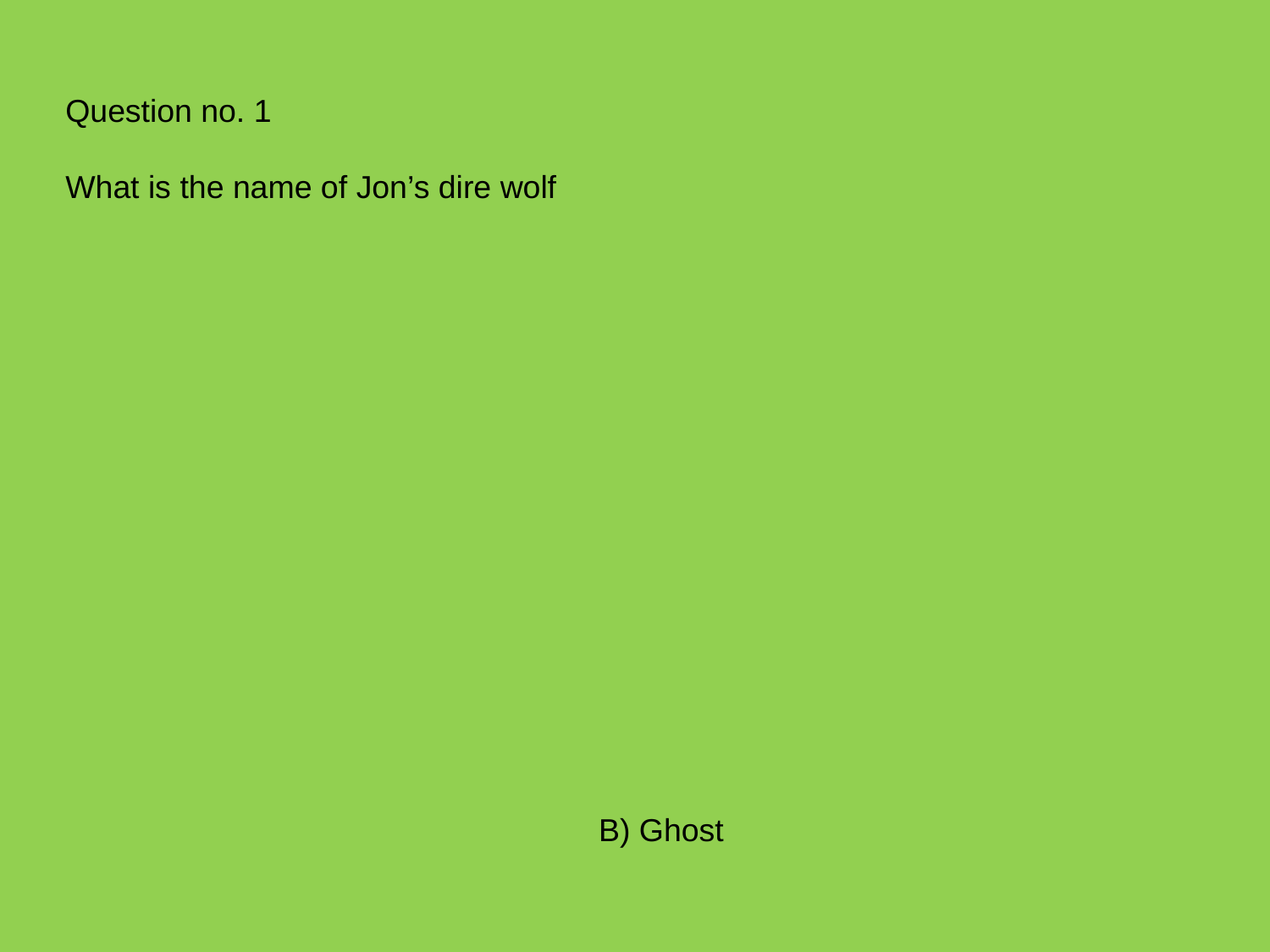

Question no. 1

What is the name of Jon’s dire wolf

B) Ghost